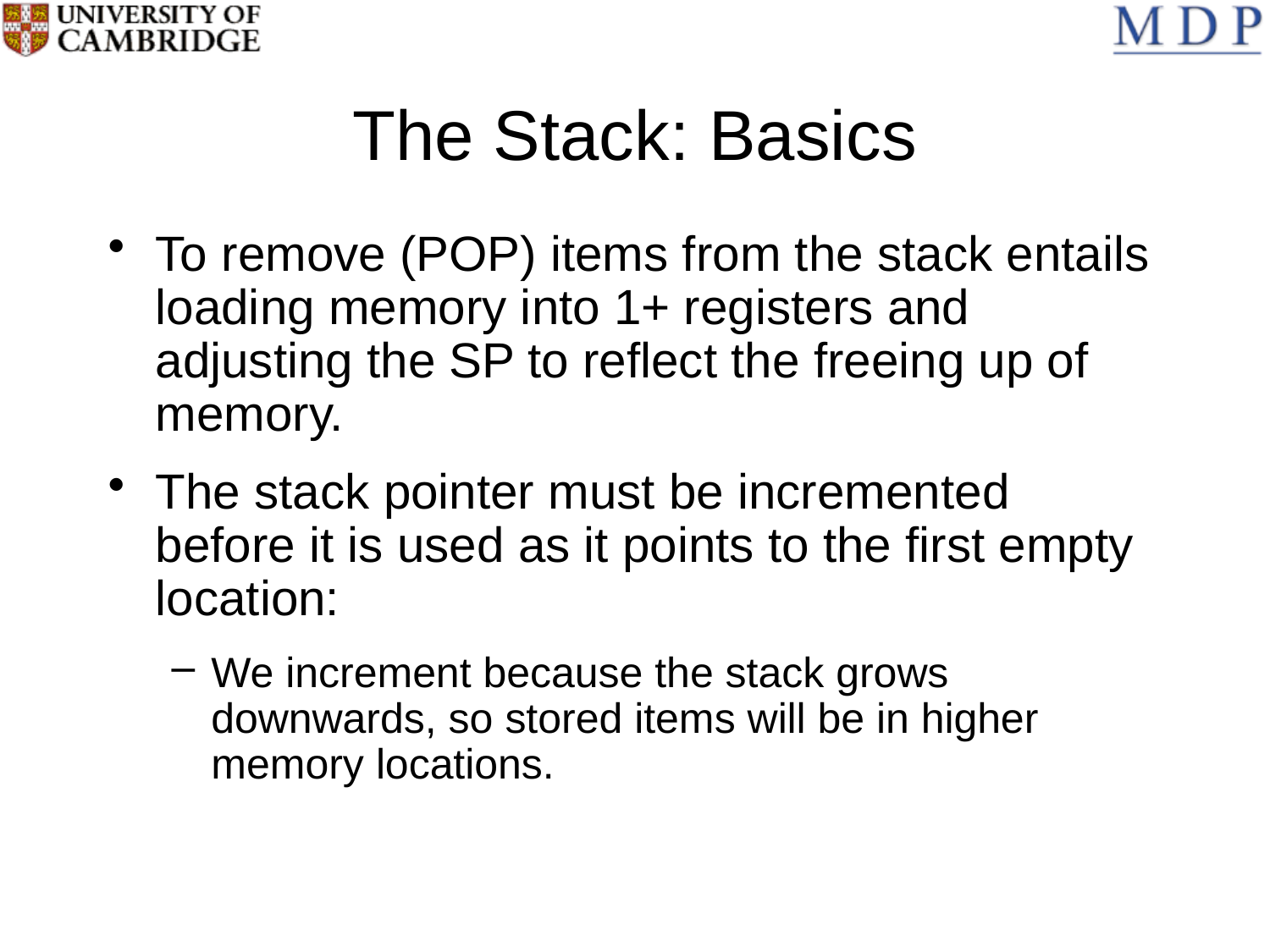

# The Stack: Basics
To remove (POP) items from the stack entails loading memory into 1+ registers and adjusting the SP to reflect the freeing up of memory.
The stack pointer must be incremented before it is used as it points to the first empty location:
We increment because the stack grows downwards, so stored items will be in higher memory locations.